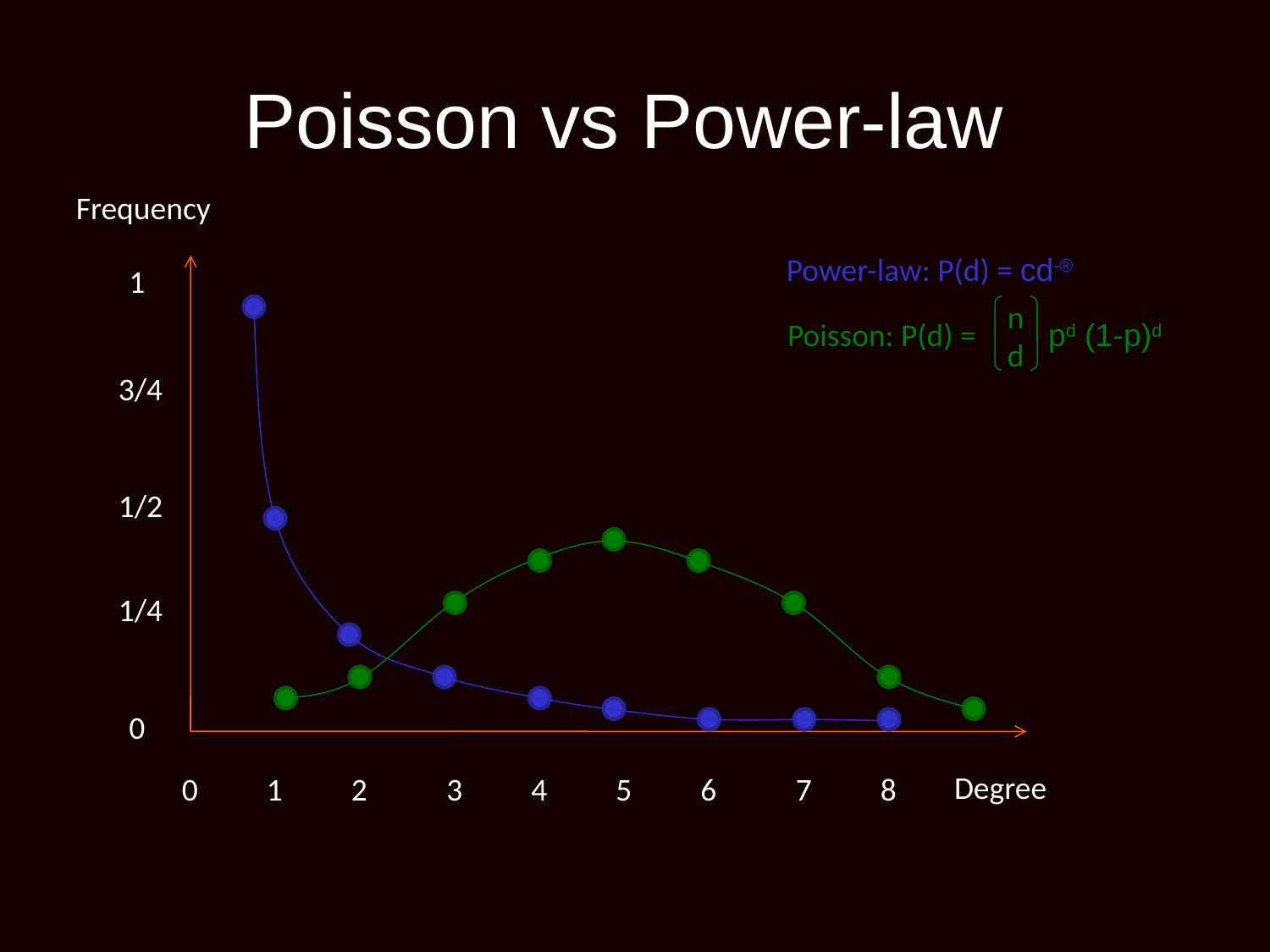

# Poisson vs Power-law
Frequency
Power-law: P(d) = cd-®
1
n
d

Poisson: P(d) =          pd (1-p)d
3/4
1/2

1/4

0

Degree
0
1
2
3
4
5
6
7
8